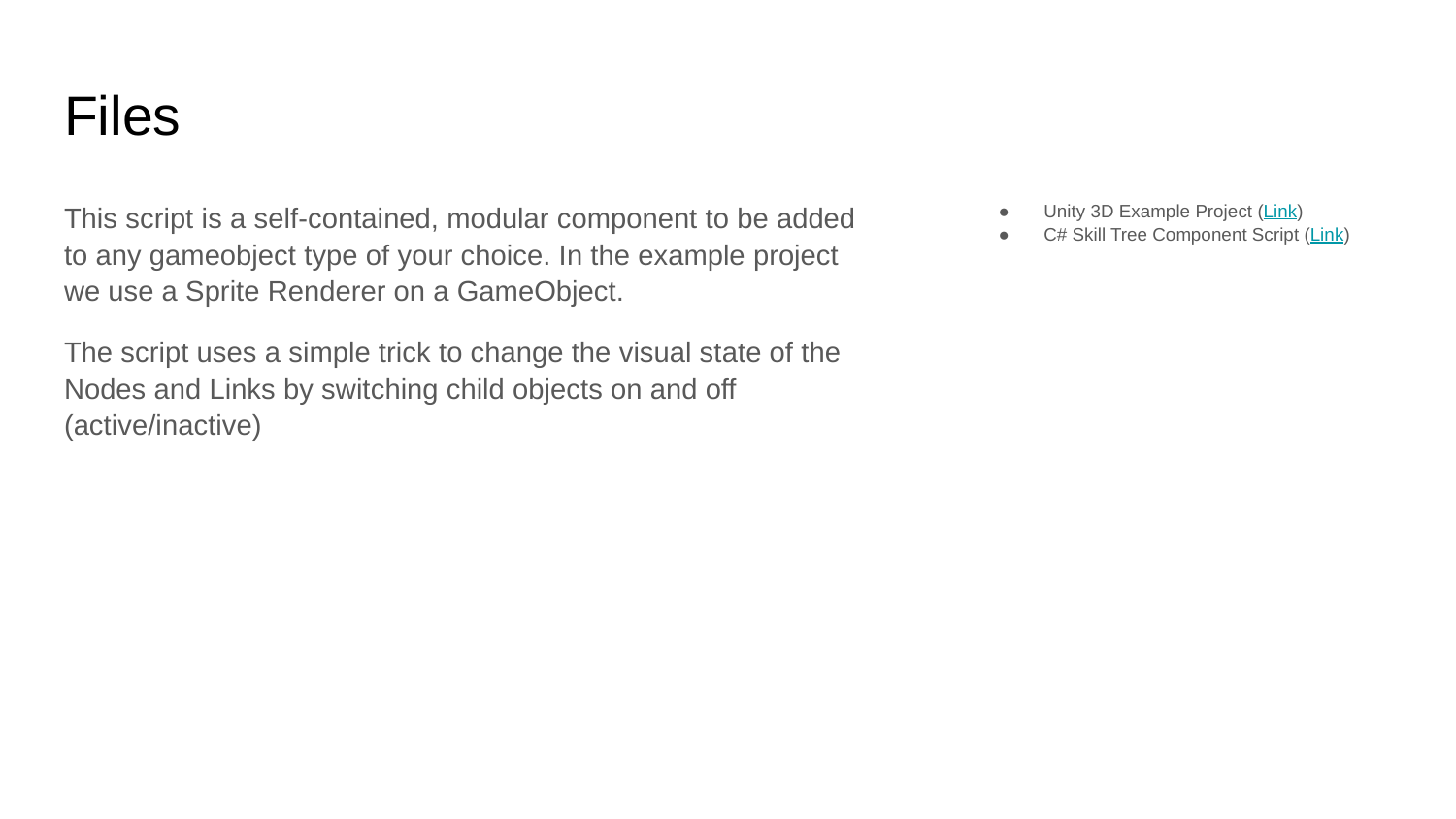

# Files
This script is a self-contained, modular component to be added to any gameobject type of your choice. In the example project we use a Sprite Renderer on a GameObject.
The script uses a simple trick to change the visual state of the Nodes and Links by switching child objects on and off (active/inactive)
Unity 3D Example Project (Link)
C# Skill Tree Component Script (Link)